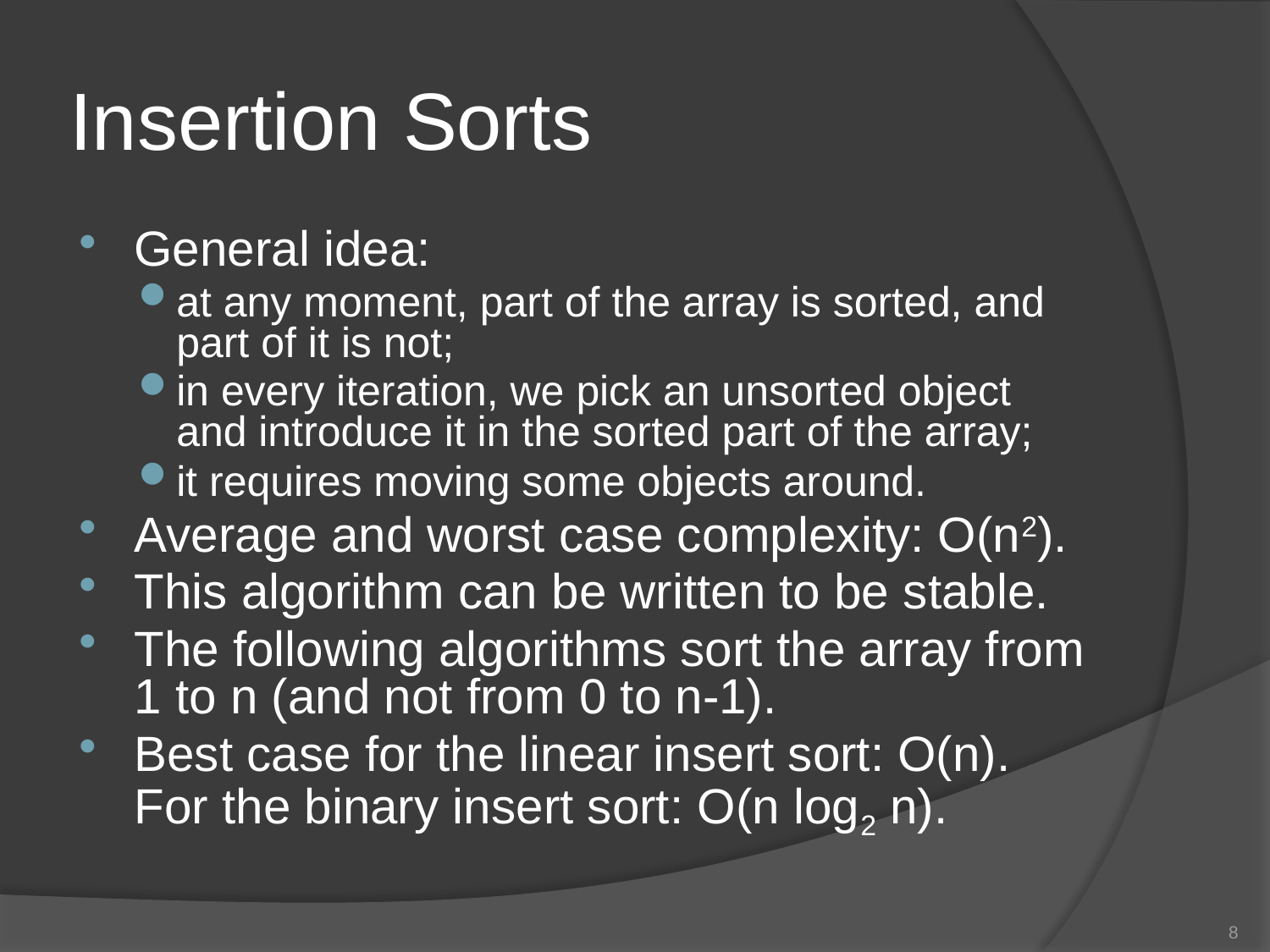

# Insertion Sorts
General idea:
at any moment, part of the array is sorted, and part of it is not;
in every iteration, we pick an unsorted object and introduce it in the sorted part of the array;
it requires moving some objects around.
Average and worst case complexity: O(n2).
This algorithm can be written to be stable.
The following algorithms sort the array from 1 to n (and not from 0 to n-1).
Best case for the linear insert sort: O(n). For the binary insert sort: O(n log2 n).
8